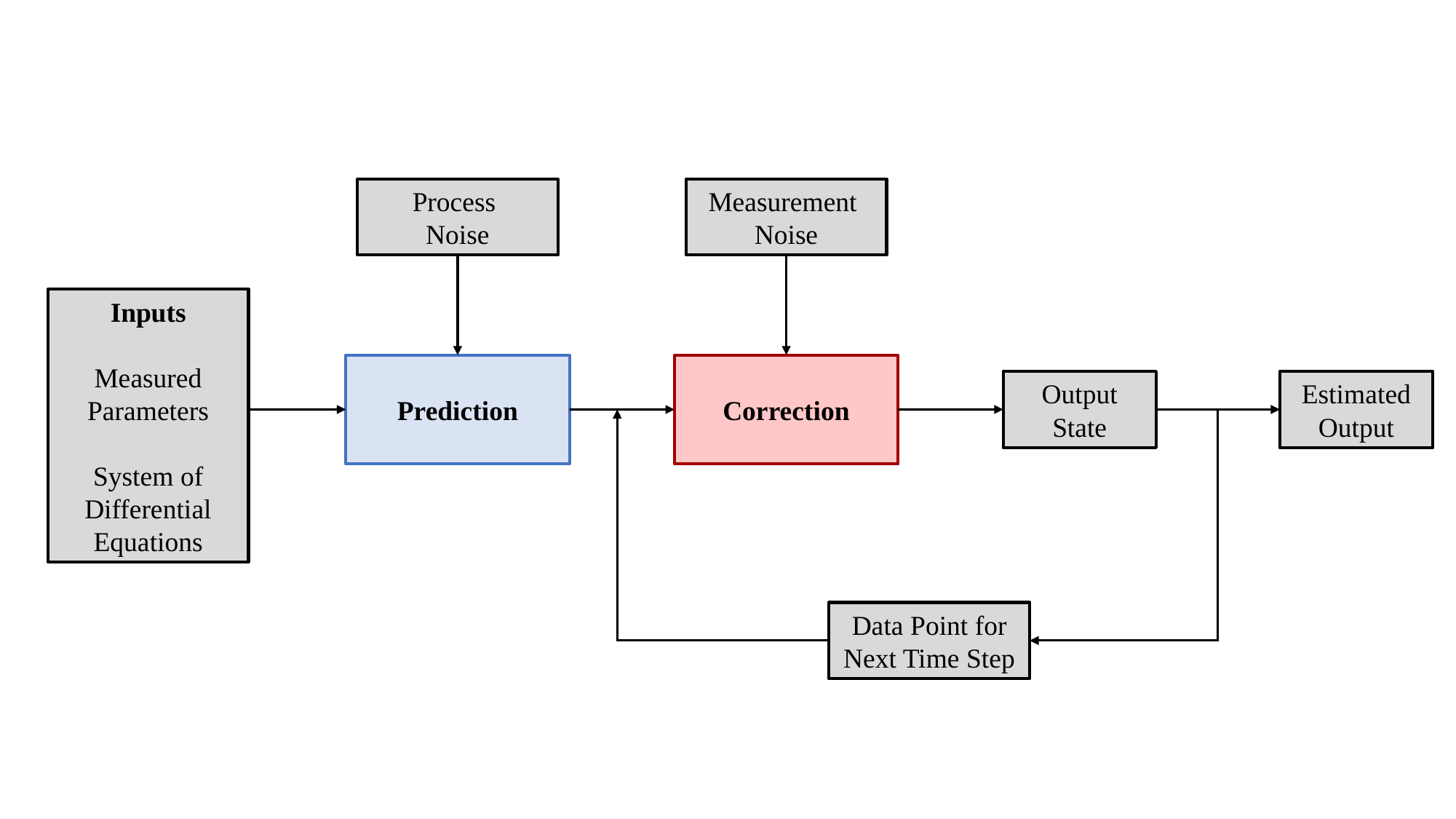

Process
Noise
Measurement
Noise
Inputs

Measured Parameters

System of Differential Equations

Prediction

Correction

Estimated
Output
Output
State
Data Point for
Next Time Step